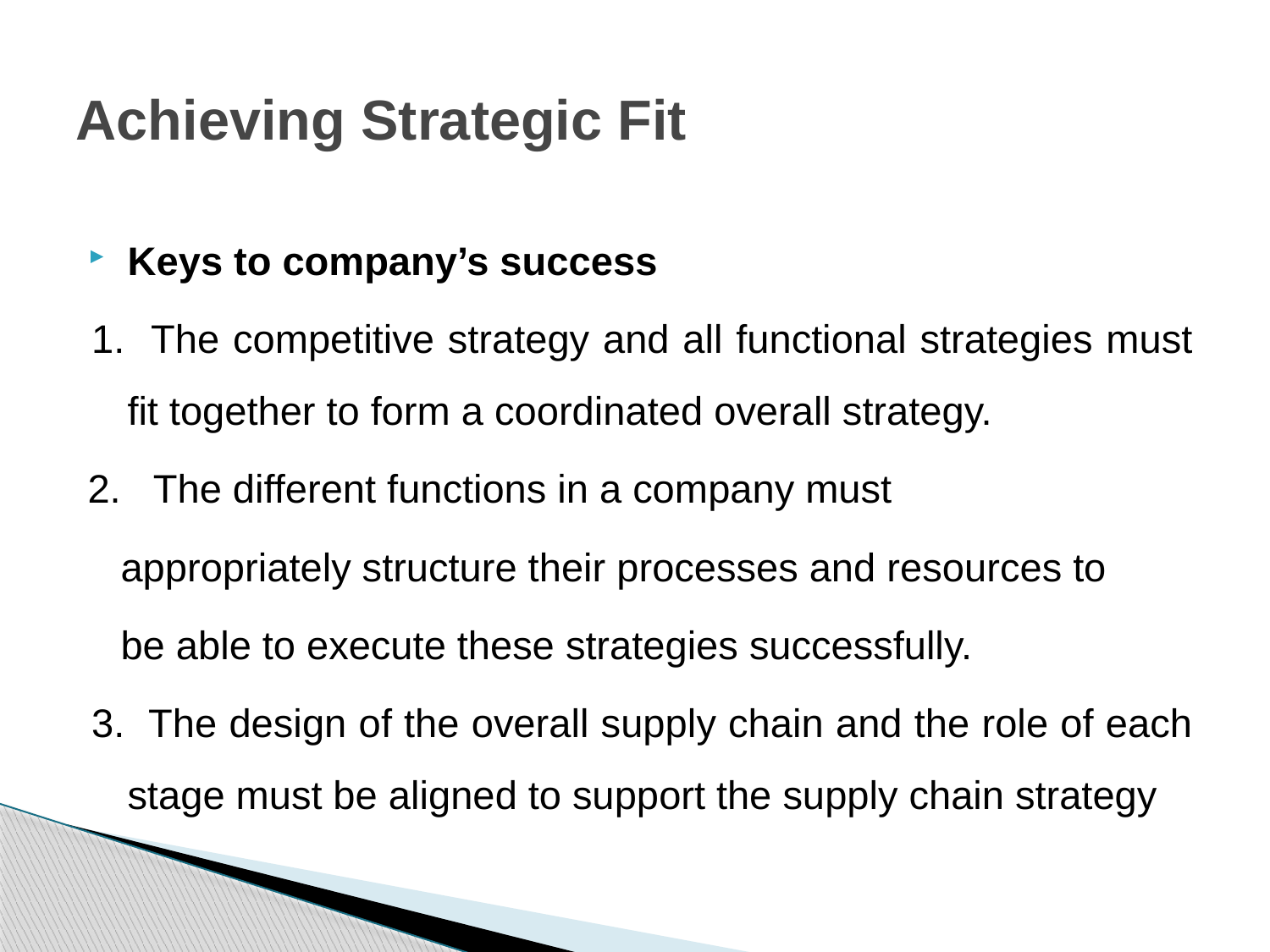

# Achieving Strategic Fit
Keys to company’s success
1.  The competitive strategy and all functional strategies must fit together to form a coordinated overall strategy.
2.   The different functions in a company must
   appropriately structure their processes and resources to
   be able to execute these strategies successfully.
3.  The design of the overall supply chain and the role of each stage must be aligned to support the supply chain strategy